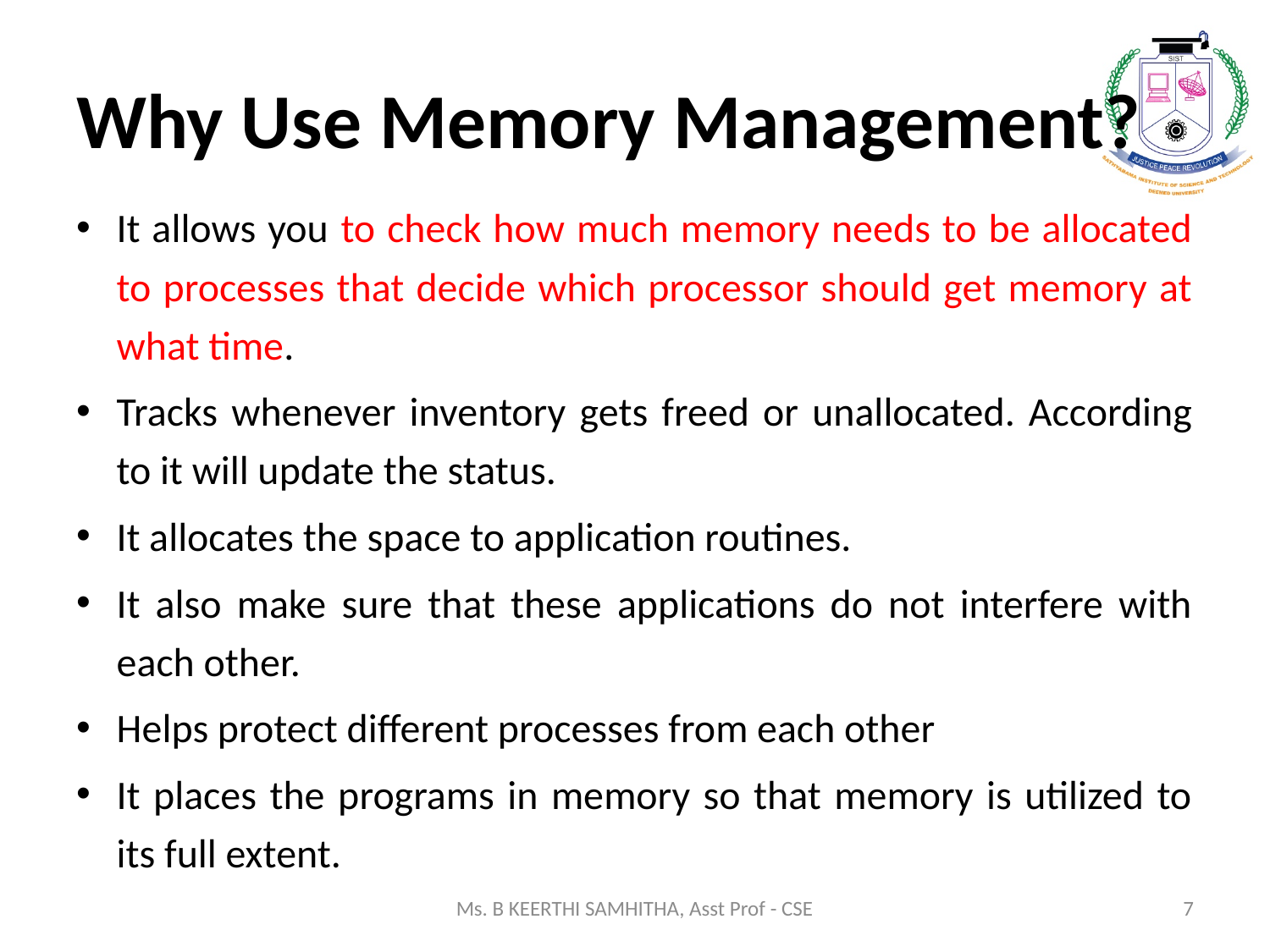

# Why Use Memory Management?
It allows you to check how much memory needs to be allocated to processes that decide which processor should get memory at what time.
Tracks whenever inventory gets freed or unallocated. According to it will update the status.
It allocates the space to application routines.
It also make sure that these applications do not interfere with each other.
Helps protect different processes from each other
It places the programs in memory so that memory is utilized to its full extent.
Ms. B KEERTHI SAMHITHA, Asst Prof - CSE
7